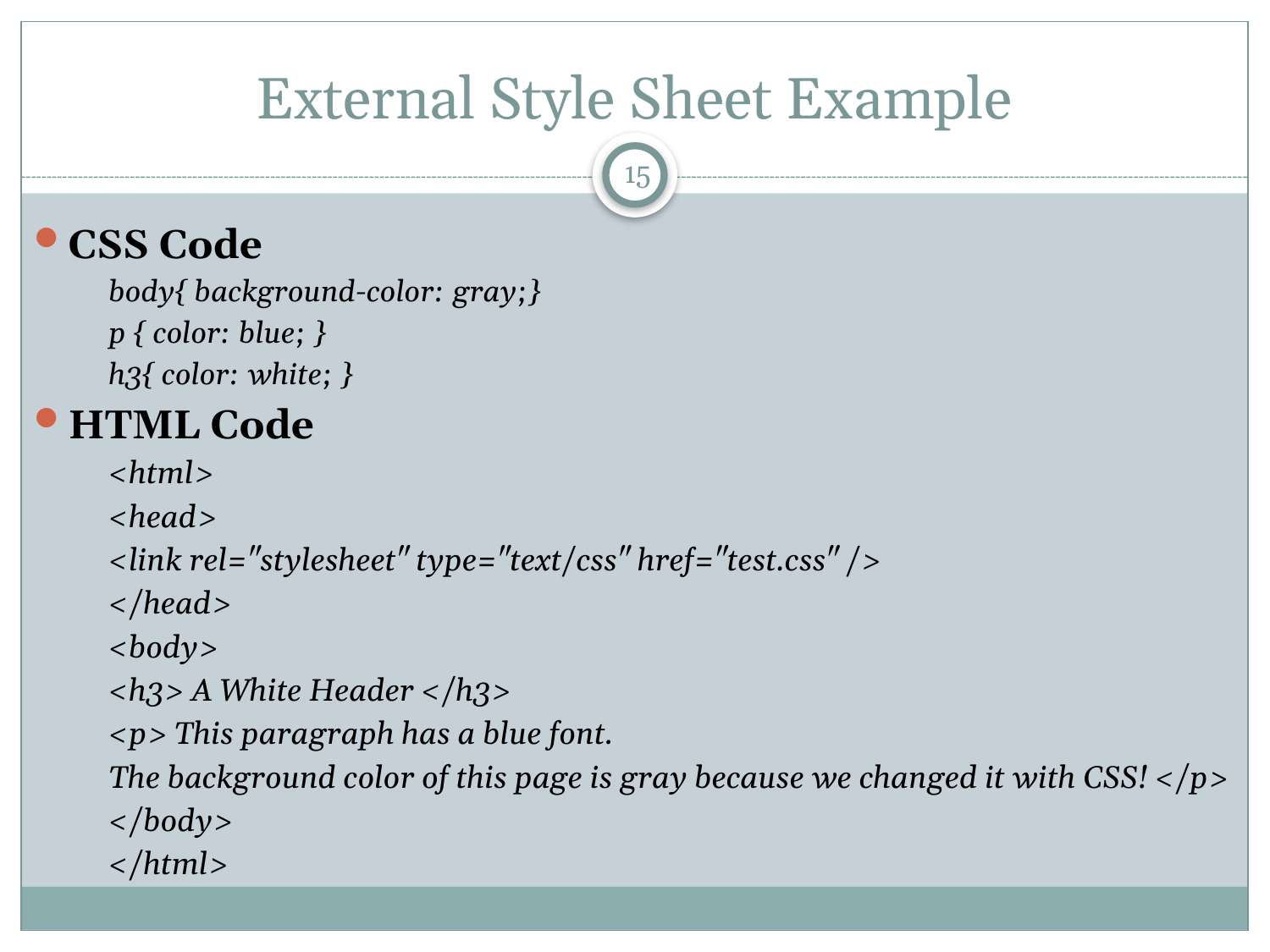

# External Style Sheet Example
15
CSS Code
body{ background-color: gray;}
p { color: blue; }
h3{ color: white; }
HTML Code
<html>
<head>
<link rel="stylesheet" type="text/css" href="test.css" />
</head>
<body>
<h3> A White Header </h3>
<p> This paragraph has a blue font.
The background color of this page is gray because we changed it with CSS! </p>
</body>
</html>